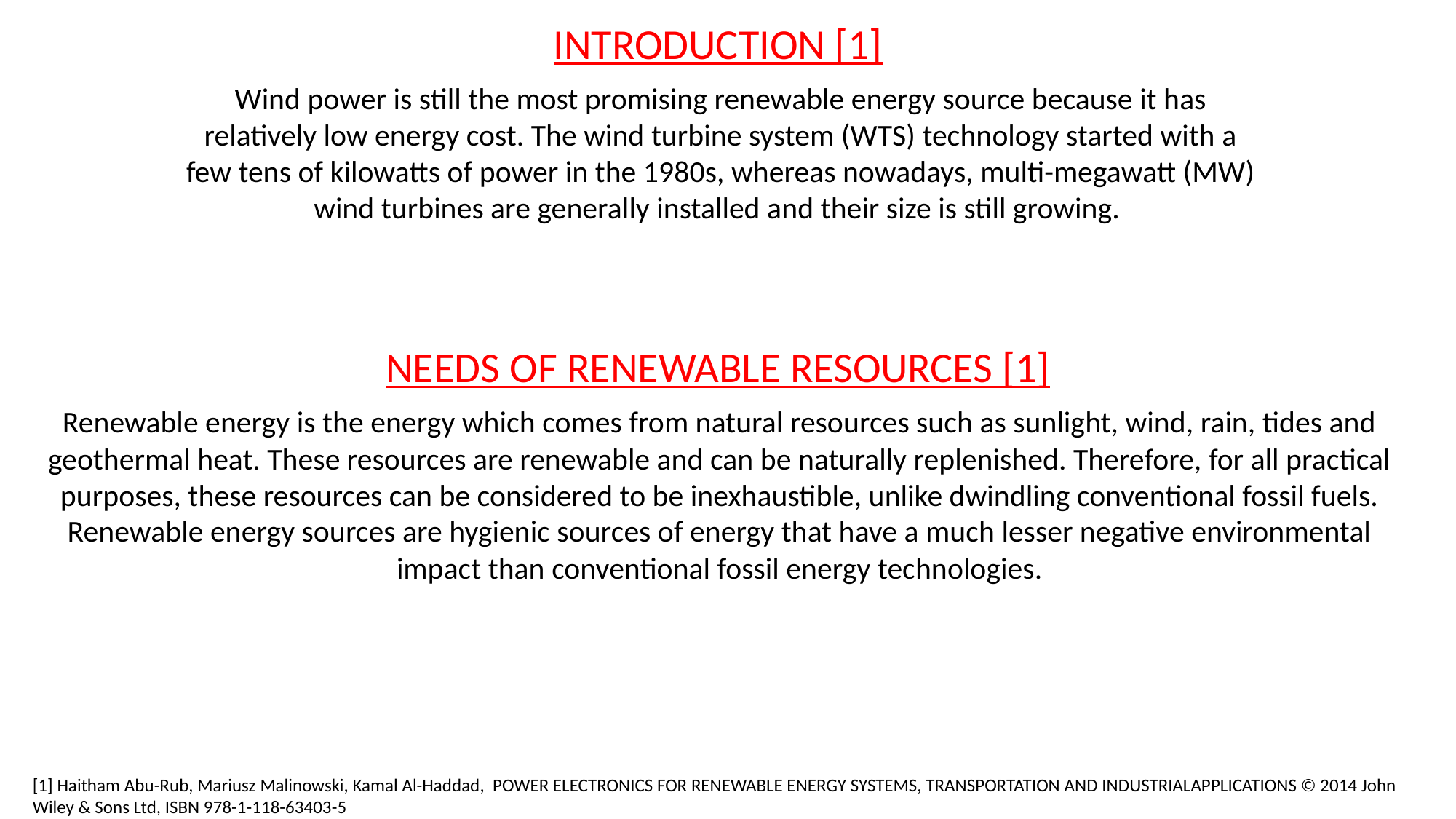

INTRODUCTION [1]
Wind power is still the most promising renewable energy source because it has relatively low energy cost. The wind turbine system (WTS) technology started with a few tens of kilowatts of power in the 1980s, whereas nowadays, multi-megawatt (MW) wind turbines are generally installed and their size is still growing.
NEEDS OF RENEWABLE RESOURCES [1]
Renewable energy is the energy which comes from natural resources such as sunlight, wind, rain, tides and geothermal heat. These resources are renewable and can be naturally replenished. Therefore, for all practical purposes, these resources can be considered to be inexhaustible, unlike dwindling conventional fossil fuels. Renewable energy sources are hygienic sources of energy that have a much lesser negative environmental impact than conventional fossil energy technologies.

[1] Haitham Abu-Rub, Mariusz Malinowski, Kamal Al-Haddad,  POWER ELECTRONICS FOR RENEWABLE ENERGY SYSTEMS, TRANSPORTATION AND INDUSTRIALAPPLICATIONS © 2014 John Wiley & Sons Ltd, ISBN 978-1-118-63403-5